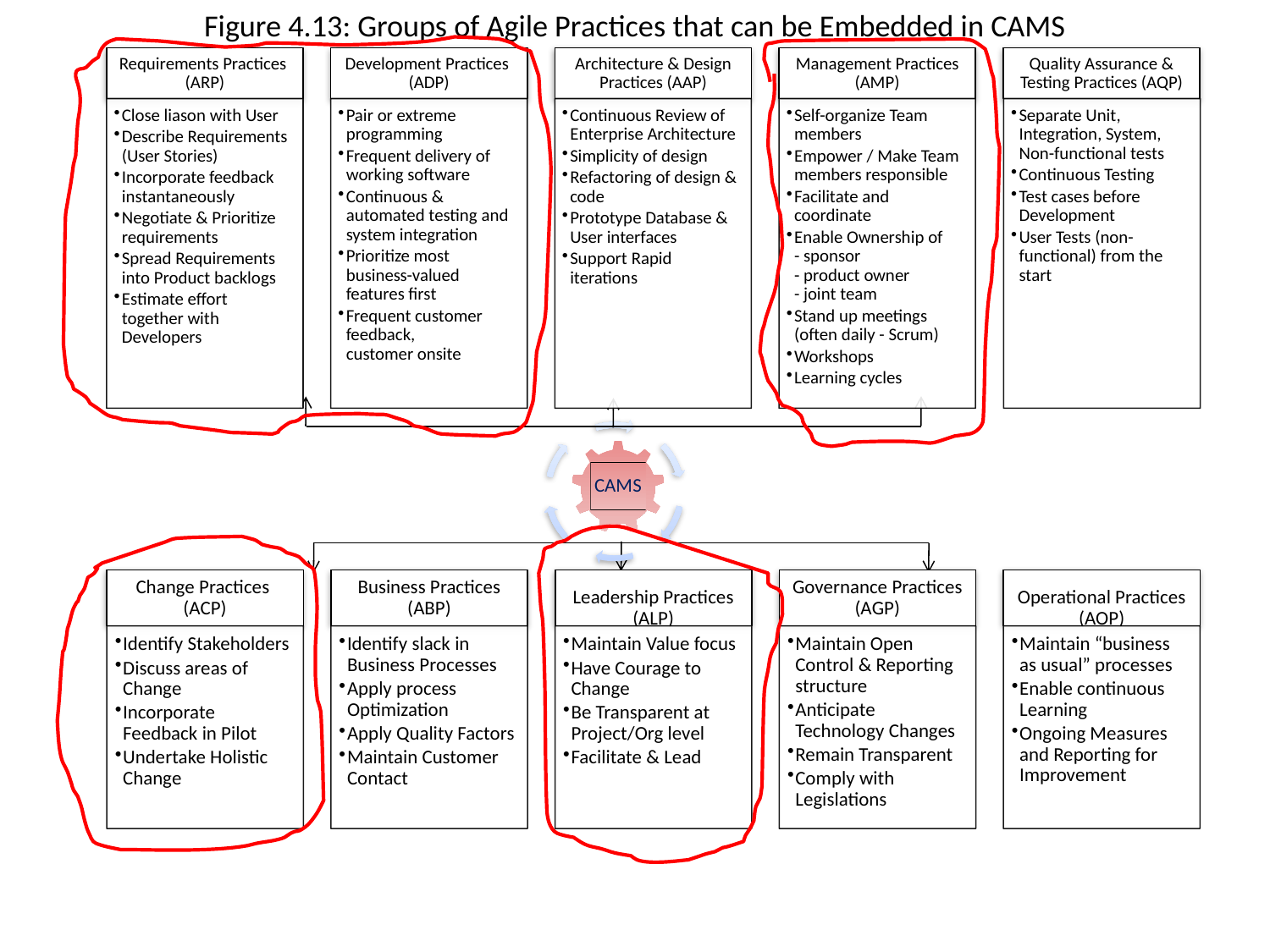

Figure 4.13: Groups of Agile Practices that can be Embedded in CAMS
Requirements Practices  (ARP)
Close liason with User
Describe Requirements (User Stories)
Incorporate feedback instantaneously
Negotiate & Prioritize  requirements
Spread Requirements into Product backlogs
Estimate effort  together with Developers
Development Practices  (ADP)
Pair or extreme programming
Frequent delivery of working software
Continuous & automated testing and system integration
Prioritize most business-valued features first
Frequent customer feedback,
customer onsite
Architecture & Design Practices (AAP)
Continuous Review of  Enterprise Architecture
Simplicity of design
Refactoring of design & code
Prototype Database & User interfaces
Support Rapid iterations
Management Practices (AMP)
Self-organize Team members
Empower / Make Team members responsible
Facilitate and coordinate
Enable Ownership of
- sponsor
- product owner
- joint team
Stand up meetings
(often daily - Scrum)
Workshops
Learning cycles
Quality Assurance & Testing Practices (AQP)
Separate Unit, Integration, System, Non-functional tests
Continuous Testing
Test cases before Development
User Tests (non-functional) from the start

CAMS
Change Practices  (ACP)
Identify Stakeholders
Discuss areas of Change
Incorporate Feedback in Pilot
Undertake Holistic Change
Business Practices (ABP)
Identify slack in Business Processes
Apply process Optimization
Apply Quality Factors
Maintain Customer Contact
	Leadership Practices (ALP)
Maintain Value focus
Have Courage to Change
Be Transparent at Project/Org level
Facilitate & Lead
Governance Practices (AGP)
Maintain Open Control & Reporting structure
Anticipate Technology Changes
Remain Transparent
Comply with Legislations
	Operational Practices (AOP)
Maintain “business as usual” processes
Enable continuous Learning
Ongoing Measures and Reporting for Improvement